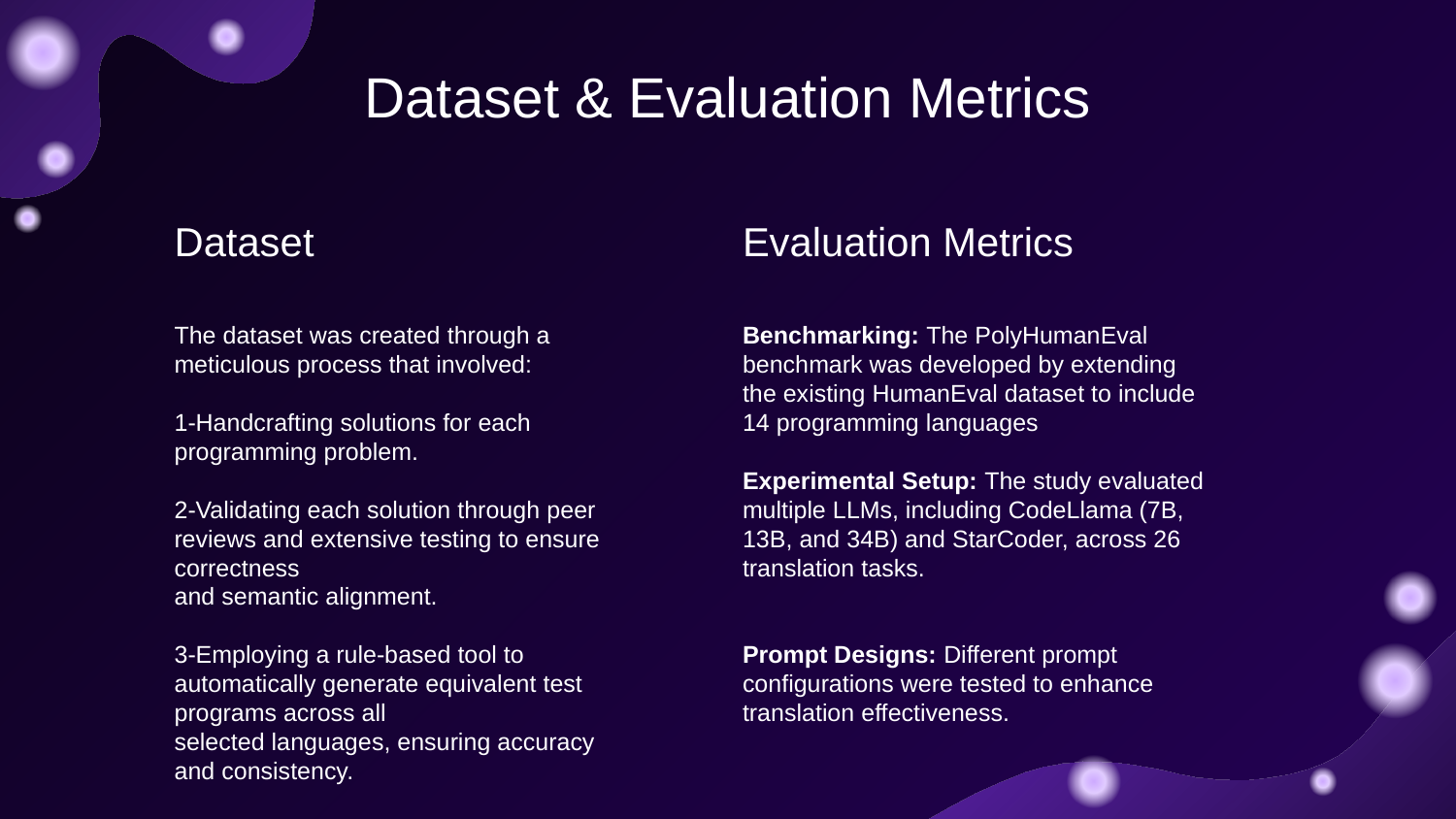

# Dataset & Evaluation Metrics
Dataset
Evaluation Metrics
The dataset was created through a meticulous process that involved:

1-Handcrafting solutions for each programming problem.

2-Validating each solution through peer reviews and extensive testing to ensure correctness
and semantic alignment.

3-Employing a rule-based tool to automatically generate equivalent test programs across all
selected languages, ensuring accuracy and consistency.
Benchmarking: The PolyHumanEval benchmark was developed by extending the existing HumanEval dataset to include 14 programming languages

Experimental Setup: The study evaluated multiple LLMs, including CodeLlama (7B, 13B, and 34B) and StarCoder, across 26 translation tasks.

Prompt Designs: Different prompt configurations were tested to enhance translation effectiveness.